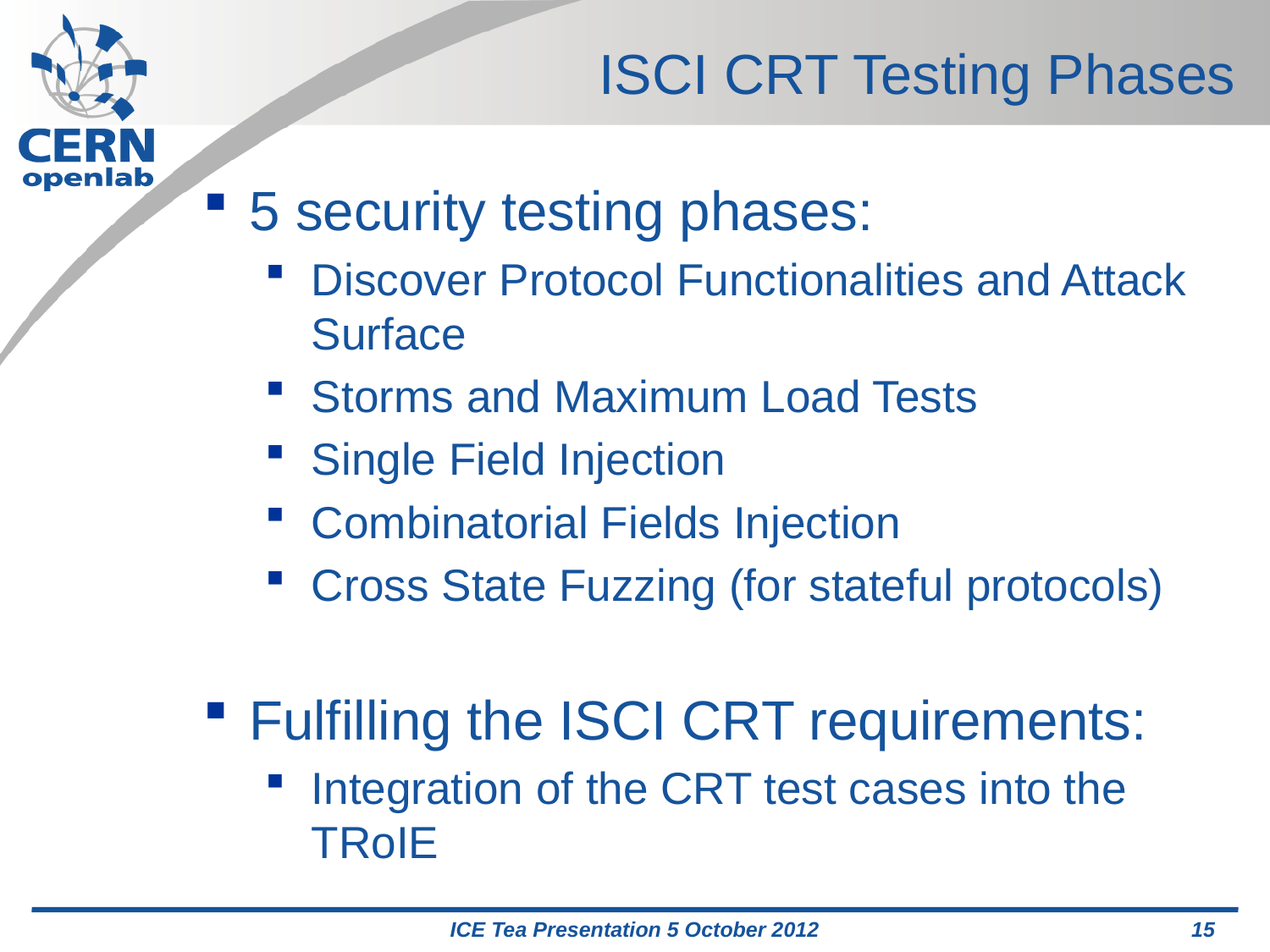

ISCI CRT Testing Phases

5 security testing phases:
Discover Protocol Functionalities and Attack Surface
Storms and Maximum Load Tests
Single Field Injection
Combinatorial Fields Injection
Cross State Fuzzing (for stateful protocols)

Fulfilling the ISCI CRT requirements:
Integration of the CRT test cases into the TRoIE
ICE Tea Presentation 5 October 2012
15